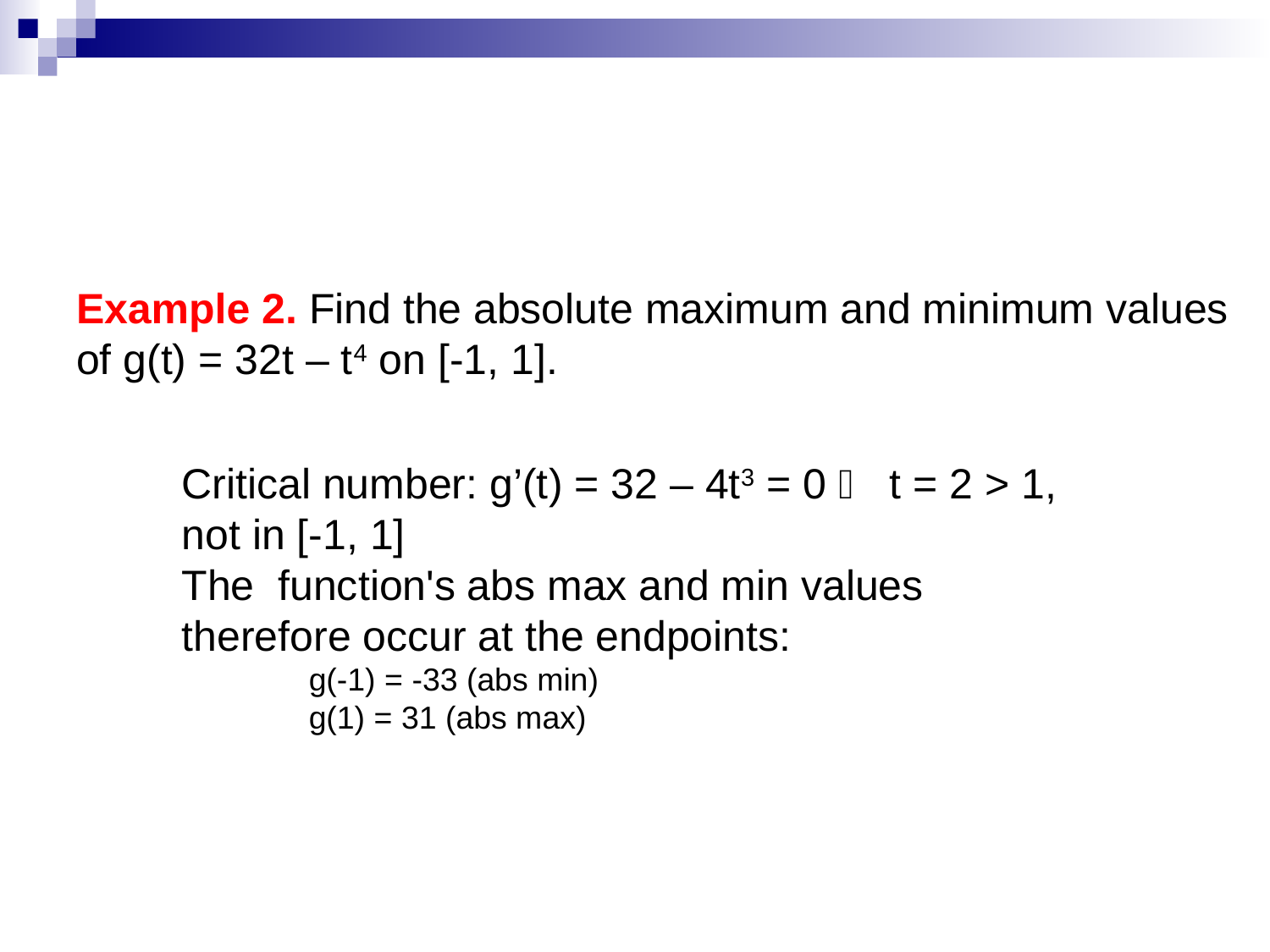

#
Example 2. Find the absolute maximum and minimum values of g(t) = 32t – t4 on [-1, 1].

Critical number: g’(t) = 32 – 4t3 = 0 ⇔ t = 2 > 1, not in [-1, 1]
The  function's abs max and min values therefore occur at the endpoints:
g(-1) = -33 (abs min)
g(1) = 31 (abs max)